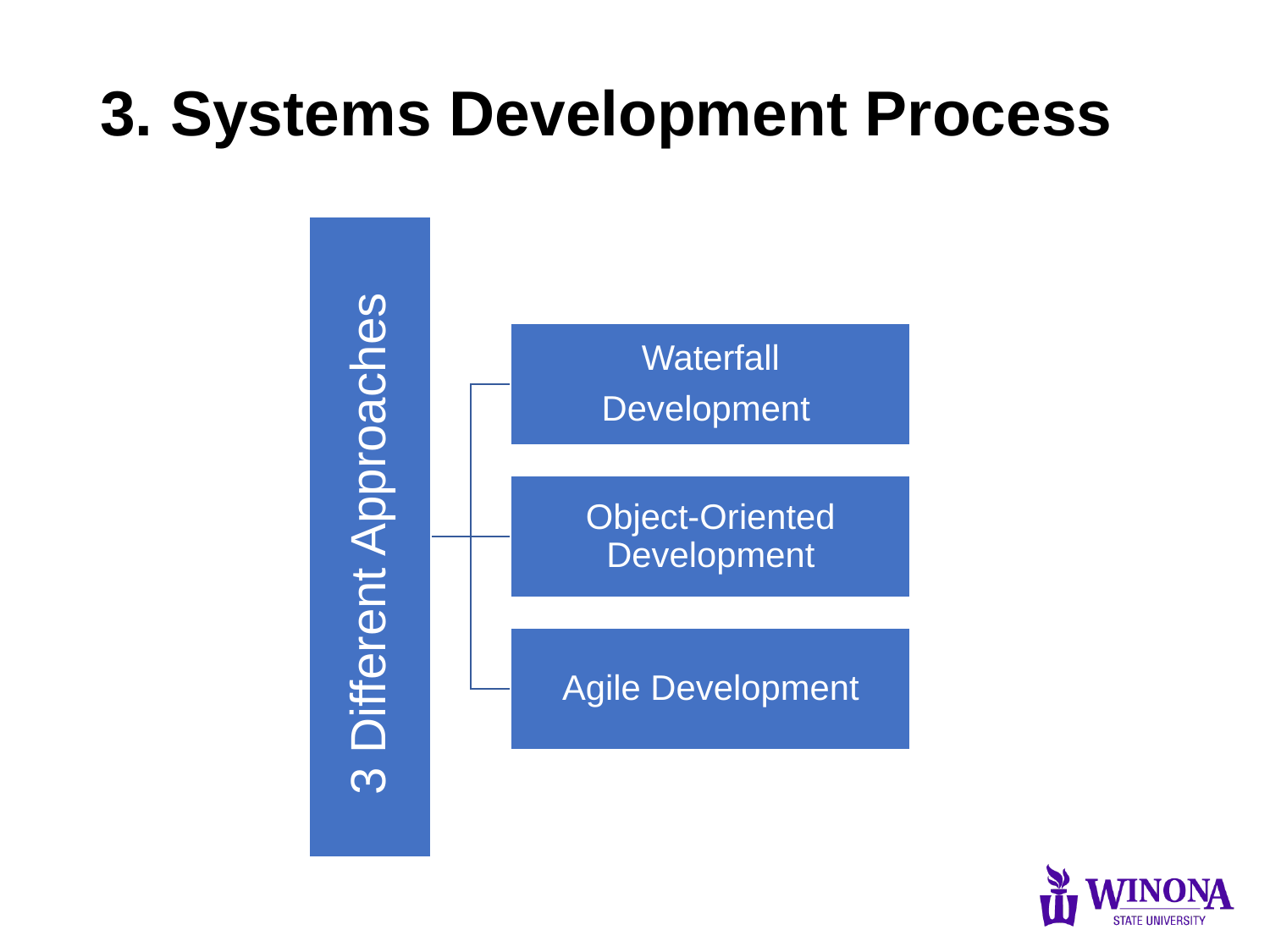

# 3. Systems Development Process

3 Different Approaches
Waterfall
Development
Object-Oriented Development
Agile Development